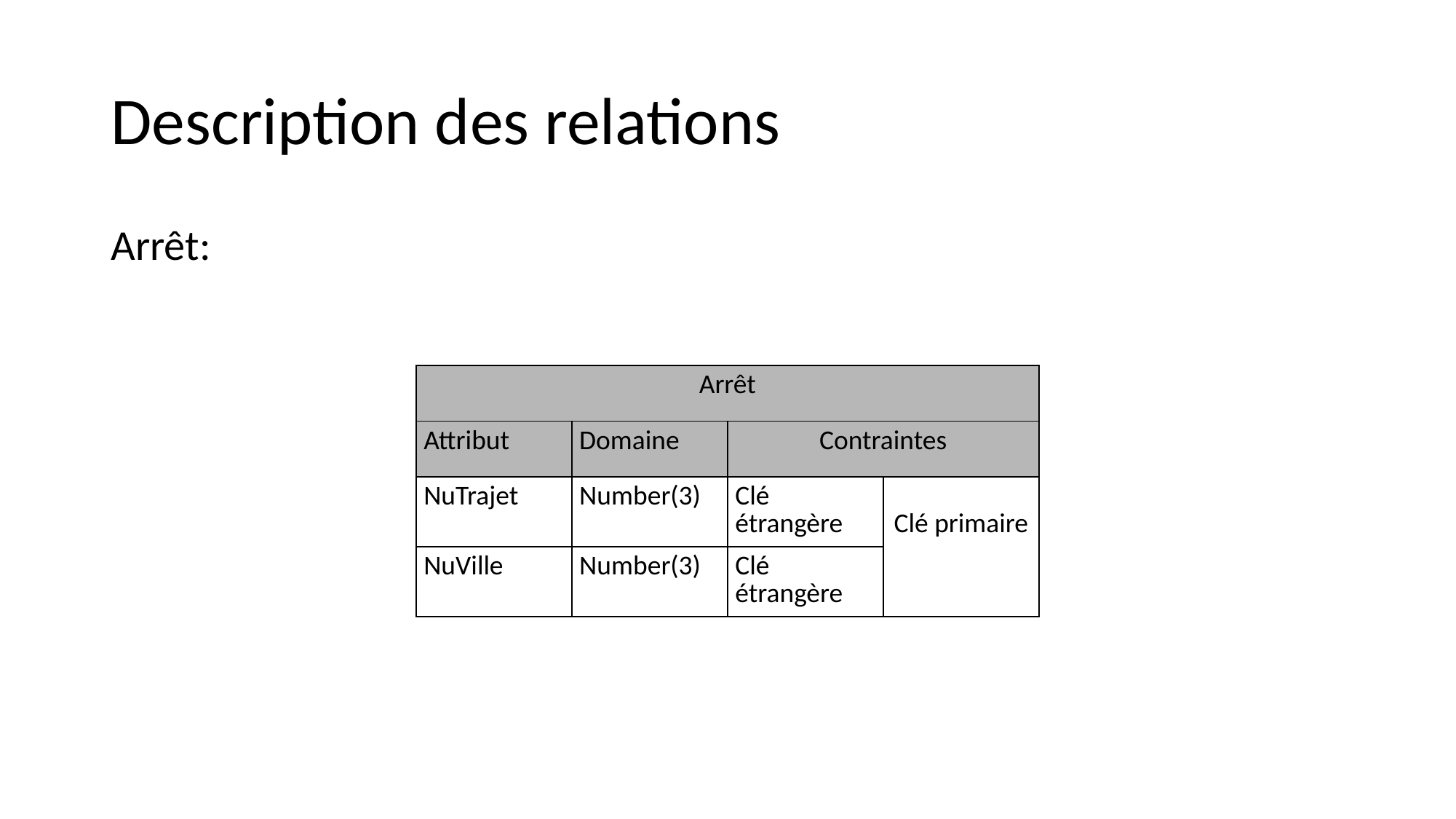

# Description des relations
Arrêt:
| Arrêt |  |  |  |
| --- | --- | --- | --- |
| Attribut | Domaine | Contraintes |  |
| NuTrajet | Number(3) | Clé étrangère | Clé primaire |
| NuVille | Number(3) | Clé étrangère |  |